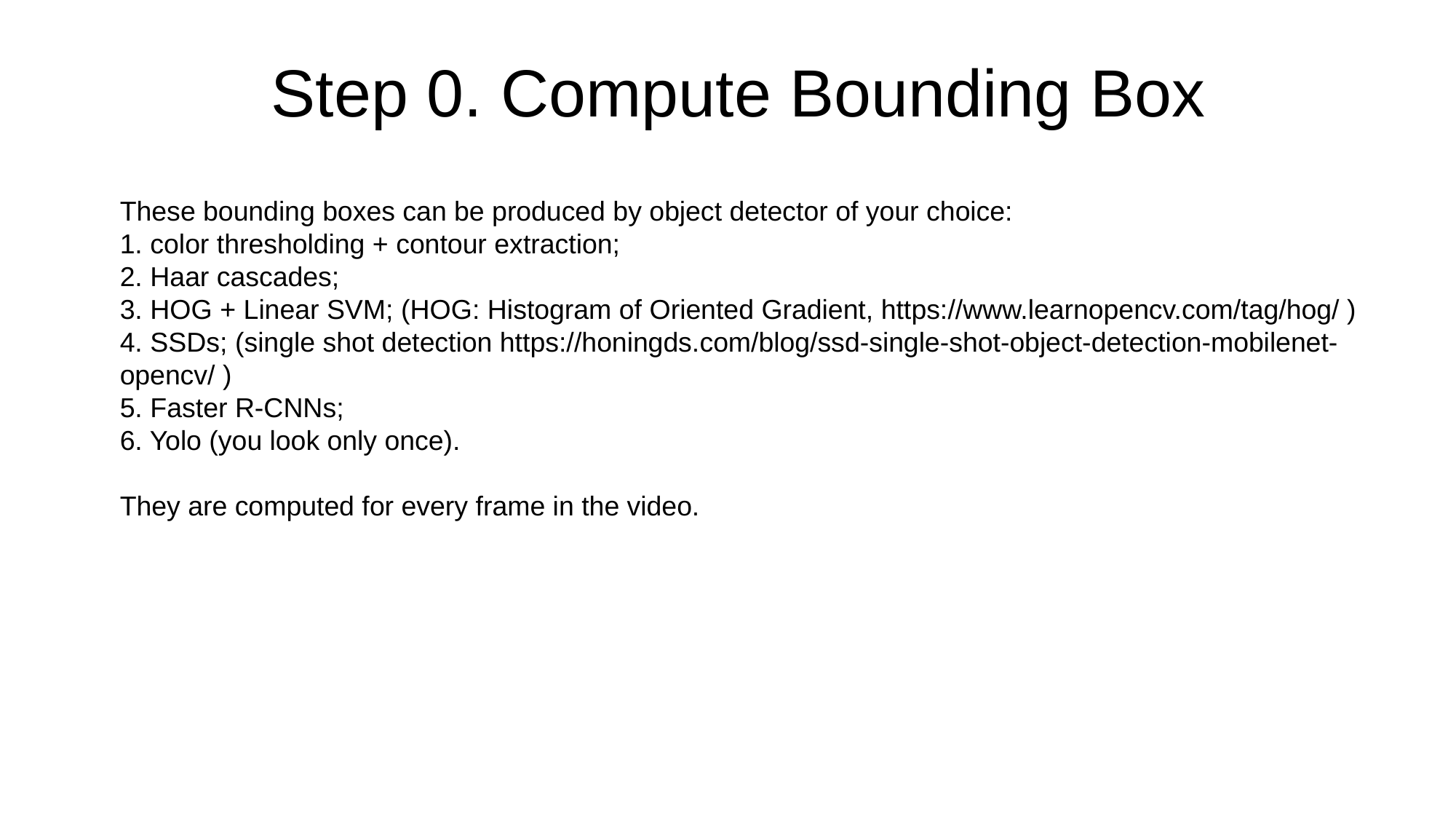

Step 0. Compute Bounding Box
These bounding boxes can be produced by object detector of your choice:
1. color thresholding + contour extraction;
2. Haar cascades;
3. HOG + Linear SVM; (HOG: Histogram of Oriented Gradient, https://www.learnopencv.com/tag/hog/ )
4. SSDs; (single shot detection https://honingds.com/blog/ssd-single-shot-object-detection-mobilenet-opencv/ )
5. Faster R-CNNs;
6. Yolo (you look only once).

They are computed for every frame in the video.